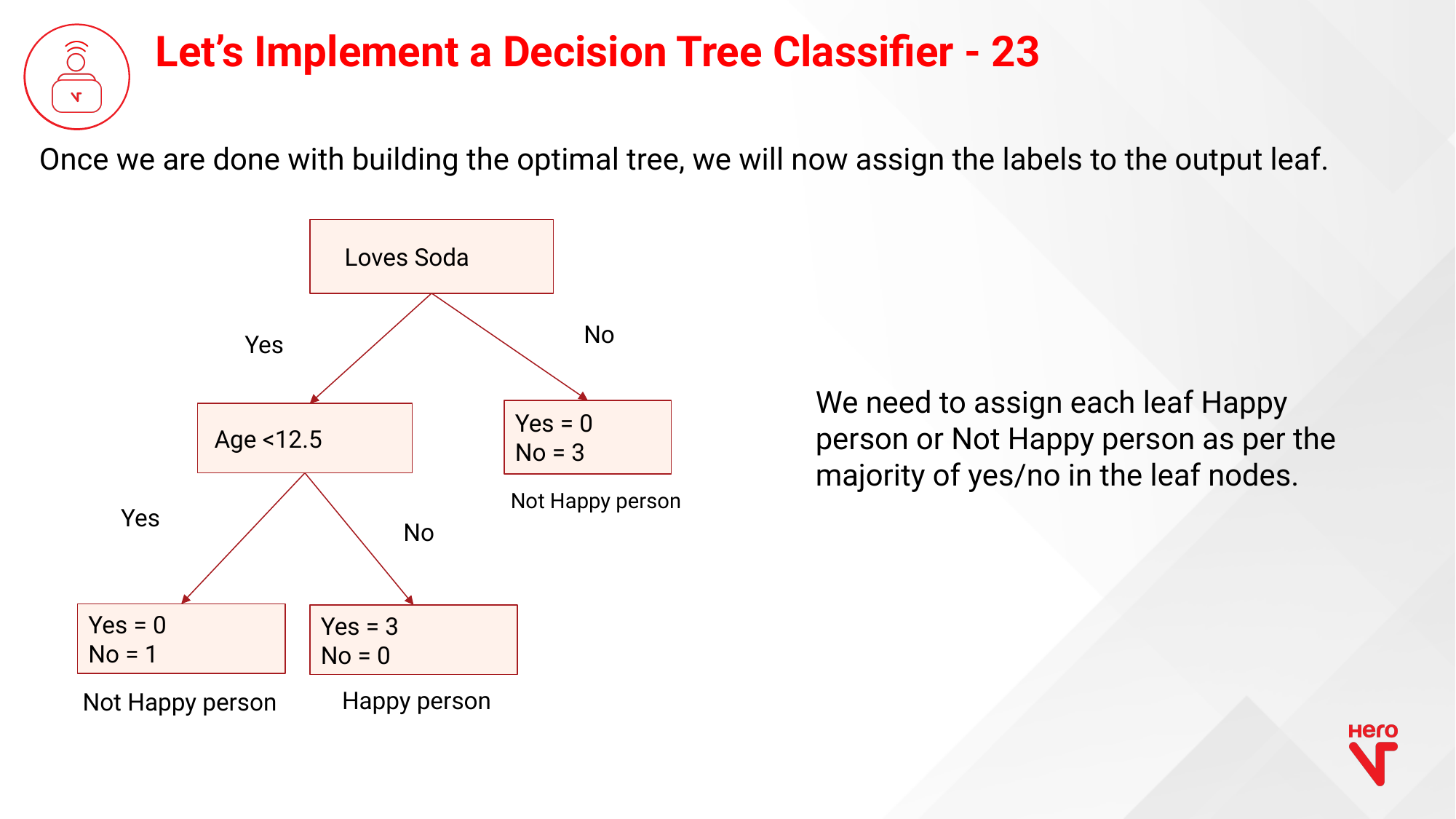

Let’s Implement a Decision Tree Classifier - 23
Once we are done with building the optimal tree, we will now assign the labels to the output leaf.
    Loves Soda
No
Yes
Yes = 0
No = 3
 Age <12.5
Not Happy person
Yes
No
Yes = 0
No = 1
Yes = 3
No = 0
 Happy person
Not Happy person
We need to assign each leaf Happy person or Not Happy person as per the majority of yes/no in the leaf nodes.